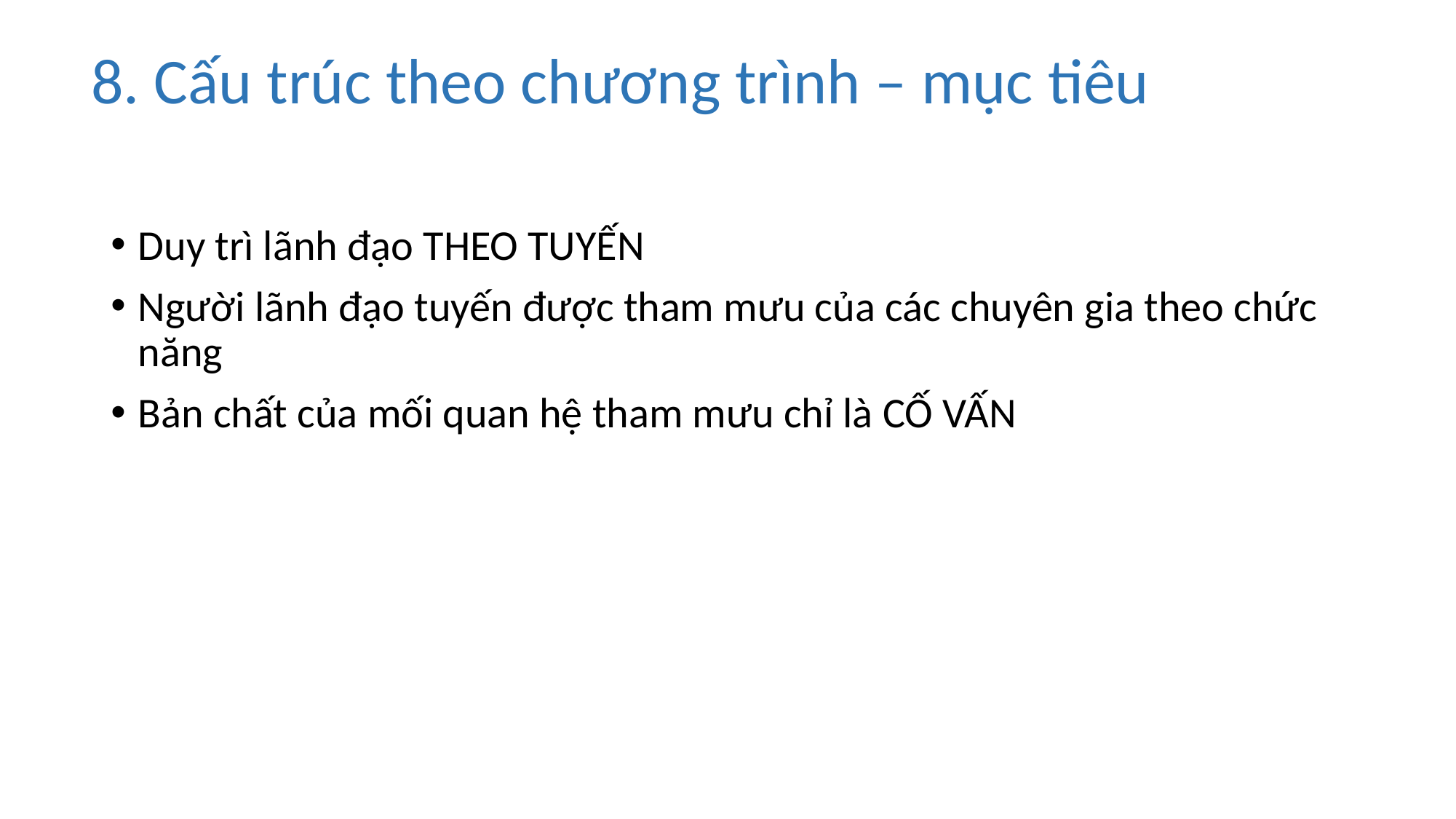

# 8. Cấu trúc theo chương trình – mục tiêu
Duy trì lãnh đạo THEO TUYẾN
Người lãnh đạo tuyến được tham mưu của các chuyên gia theo chức năng
Bản chất của mối quan hệ tham mưu chỉ là CỐ VẤN